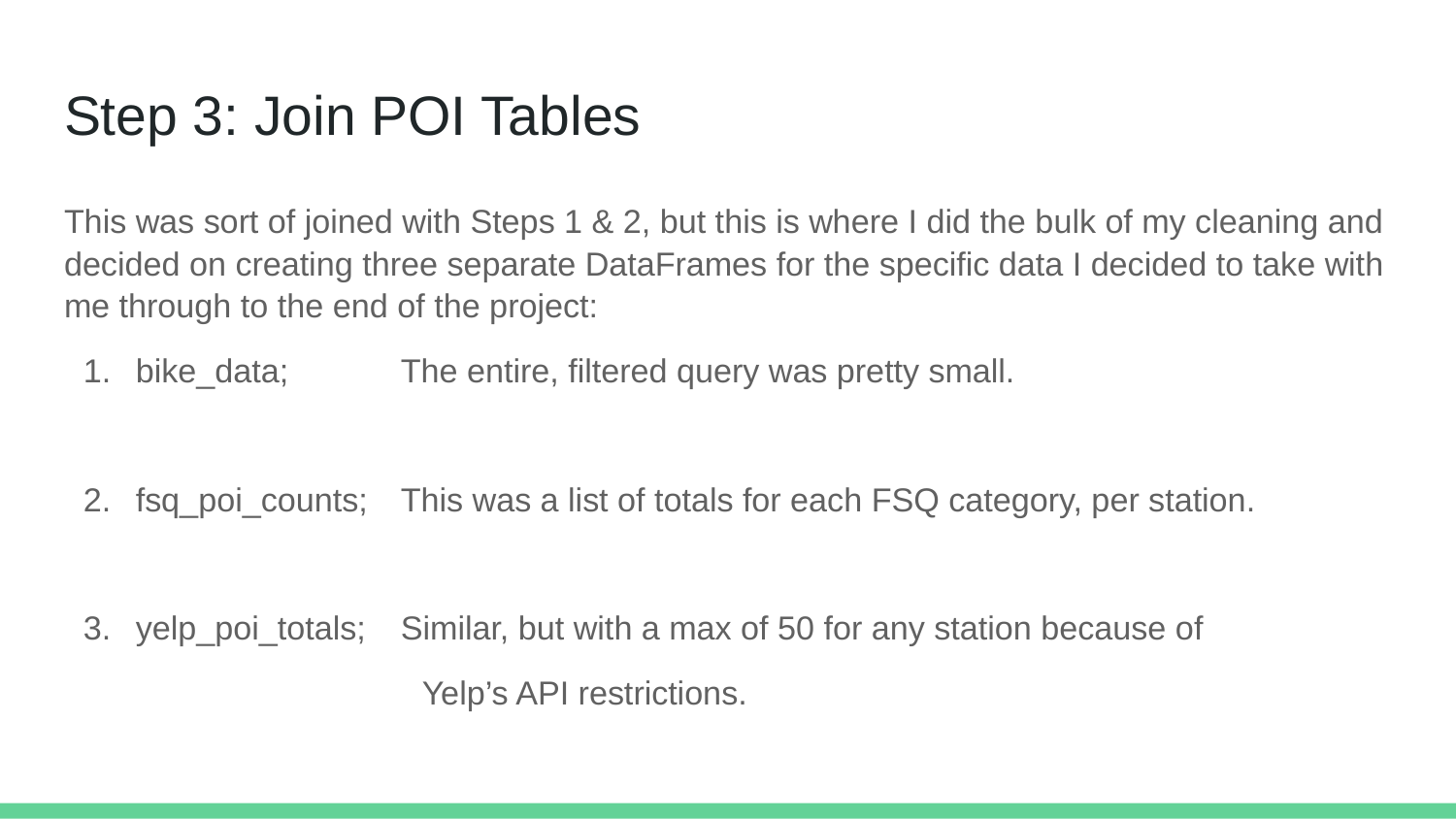

# Step 3: Join POI Tables
This was sort of joined with Steps 1 & 2, but this is where I did the bulk of my cleaning and decided on creating three separate DataFrames for the specific data I decided to take with me through to the end of the project:
bike_data; 		The entire, filtered query was pretty small.

fsq_poi_counts; 	This was a list of totals for each FSQ category, per station.

yelp_poi_totals; 	Similar, but with a max of 50 for any station because of
Yelp’s API restrictions.